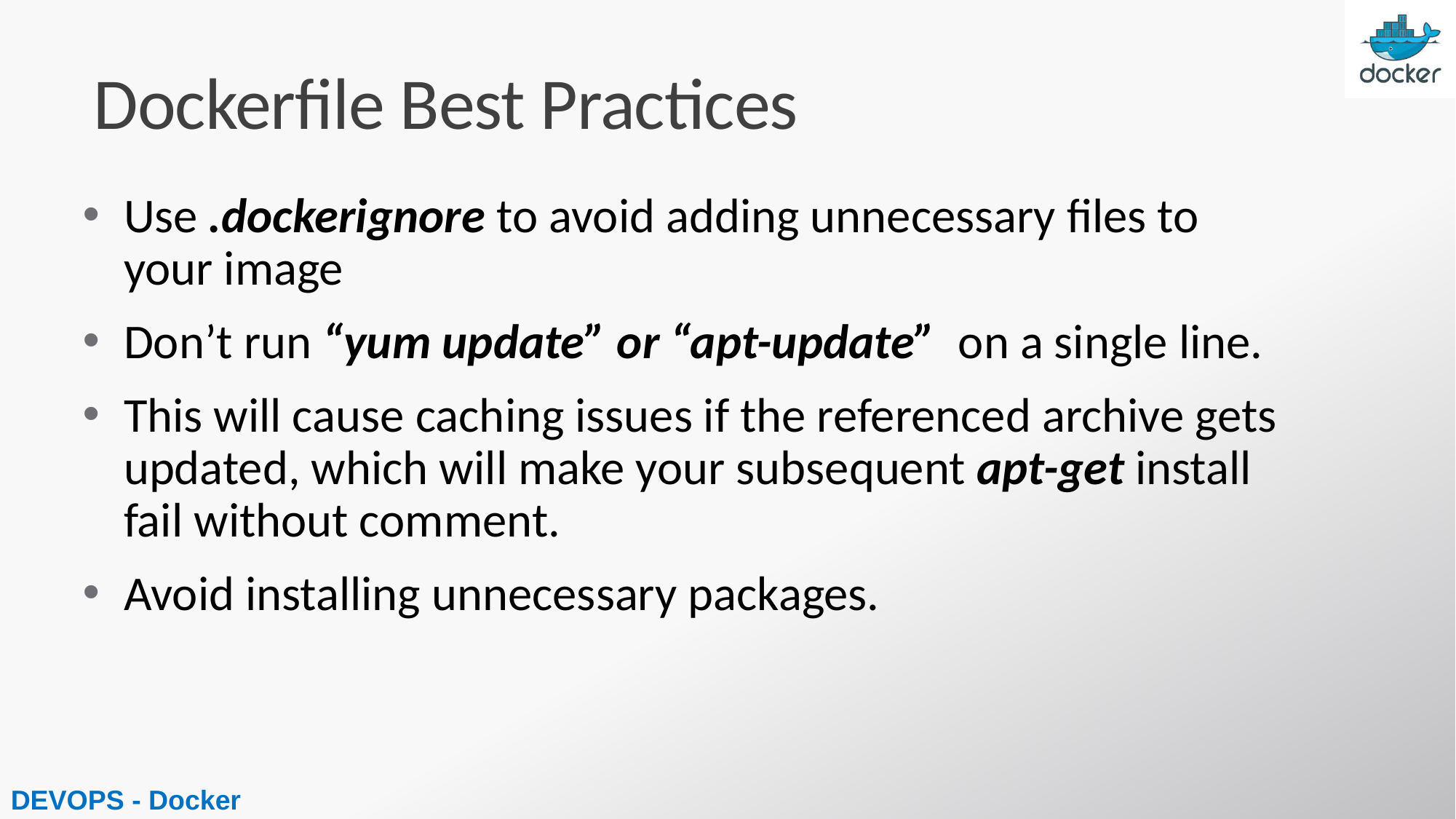

# Dockerfile Best Practices
Use .dockerignore to avoid adding unnecessary files to your image
Don’t run “yum update” or “apt-update”  on a single line.
This will cause caching issues if the referenced archive gets updated, which will make your subsequent apt-get install fail without comment.
Avoid installing unnecessary packages.